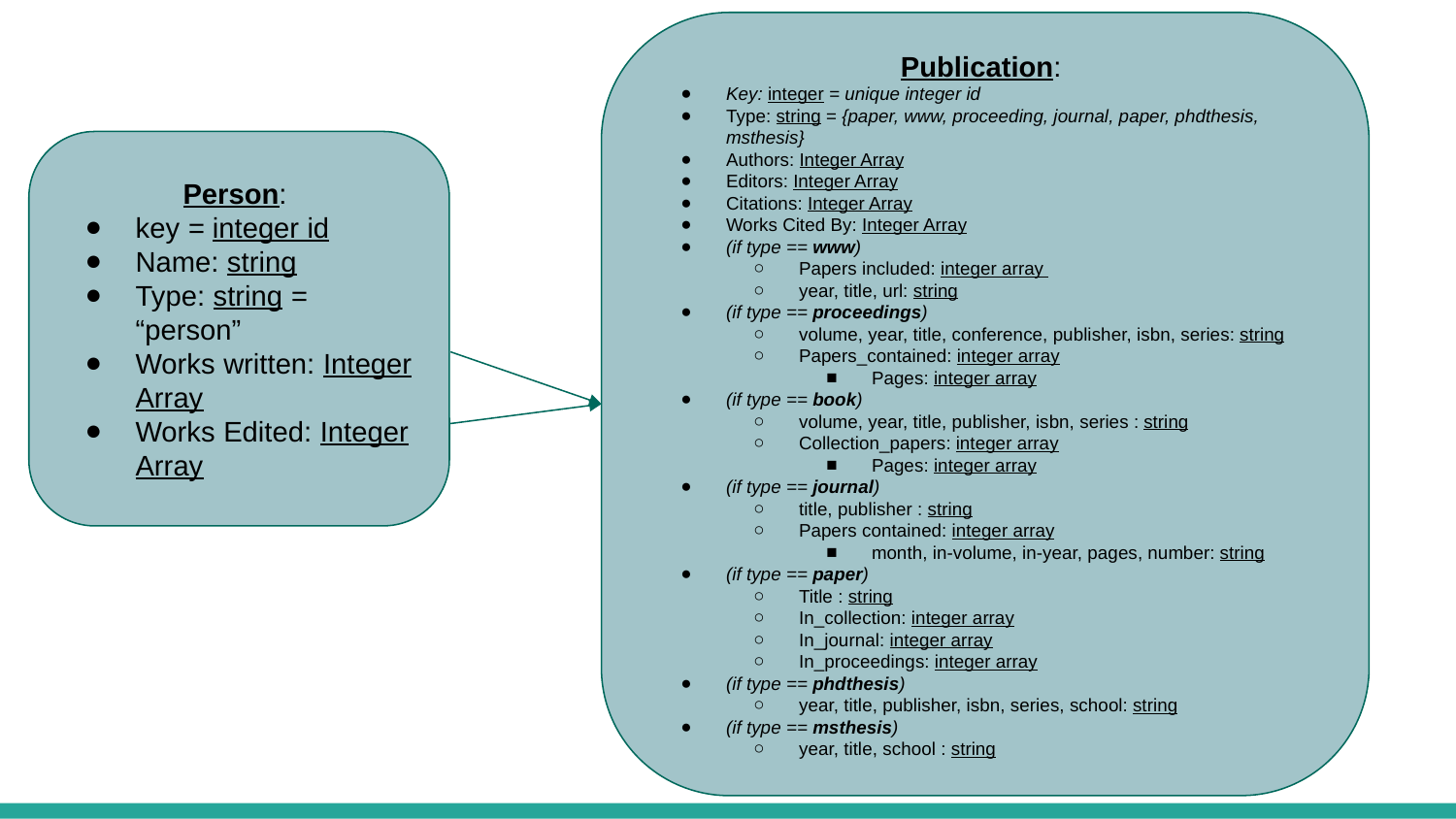

Publication:
Key: integer = unique integer id
Type: string = {paper, www, proceeding, journal, paper, phdthesis, msthesis}
Authors: Integer Array
Editors: Integer Array
Citations: Integer Array
Works Cited By: Integer Array
(if type == www)
Papers included: integer array
year, title, url: string
(if type == proceedings)
volume, year, title, conference, publisher, isbn, series: string
Papers_contained: integer array
Pages: integer array
(if type == book)
volume, year, title, publisher, isbn, series : string
Collection_papers: integer array
Pages: integer array
(if type == journal)
title, publisher : string
Papers contained: integer array
month, in-volume, in-year, pages, number: string
(if type == paper)
Title : string
In_collection: integer array
In_journal: integer array
In_proceedings: integer array
(if type == phdthesis)
year, title, publisher, isbn, series, school: string
(if type == msthesis)
year, title, school : string

Person:
key = integer id
Name: string
Type: string = “person”
Works written: Integer Array
Works Edited: Integer Array